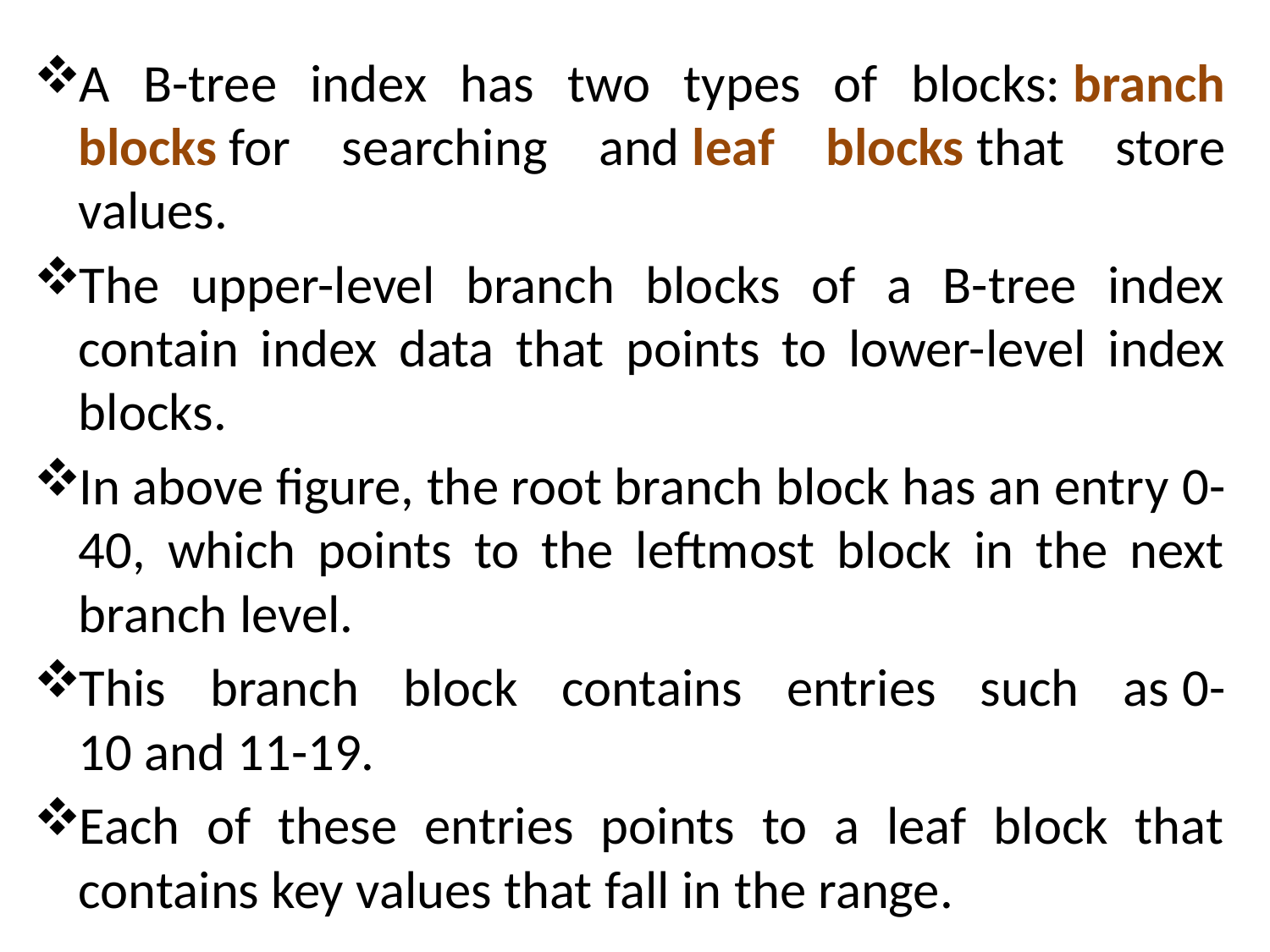

A B-tree index has two types of blocks: branch blocks for searching and leaf blocks that store values.
The upper-level branch blocks of a B-tree index contain index data that points to lower-level index blocks.
In above figure, the root branch block has an entry 0-40, which points to the leftmost block in the next branch level.
This branch block contains entries such as 0-10 and 11-19.
Each of these entries points to a leaf block that contains key values that fall in the range.